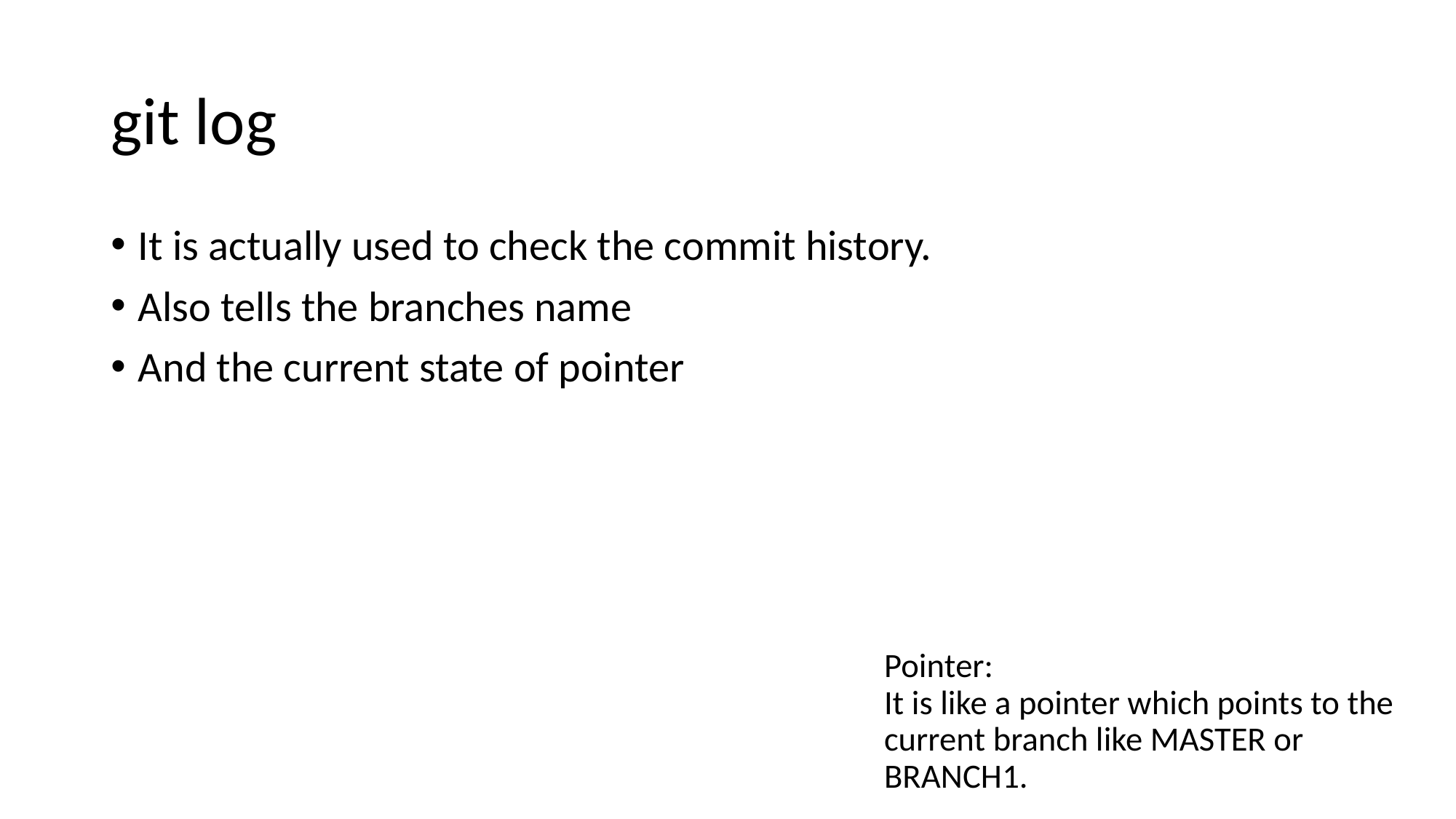

# git log
It is actually used to check the commit history.
Also tells the branches name
And the current state of pointer
Pointer:
It is like a pointer which points to the current branch like MASTER or BRANCH1.